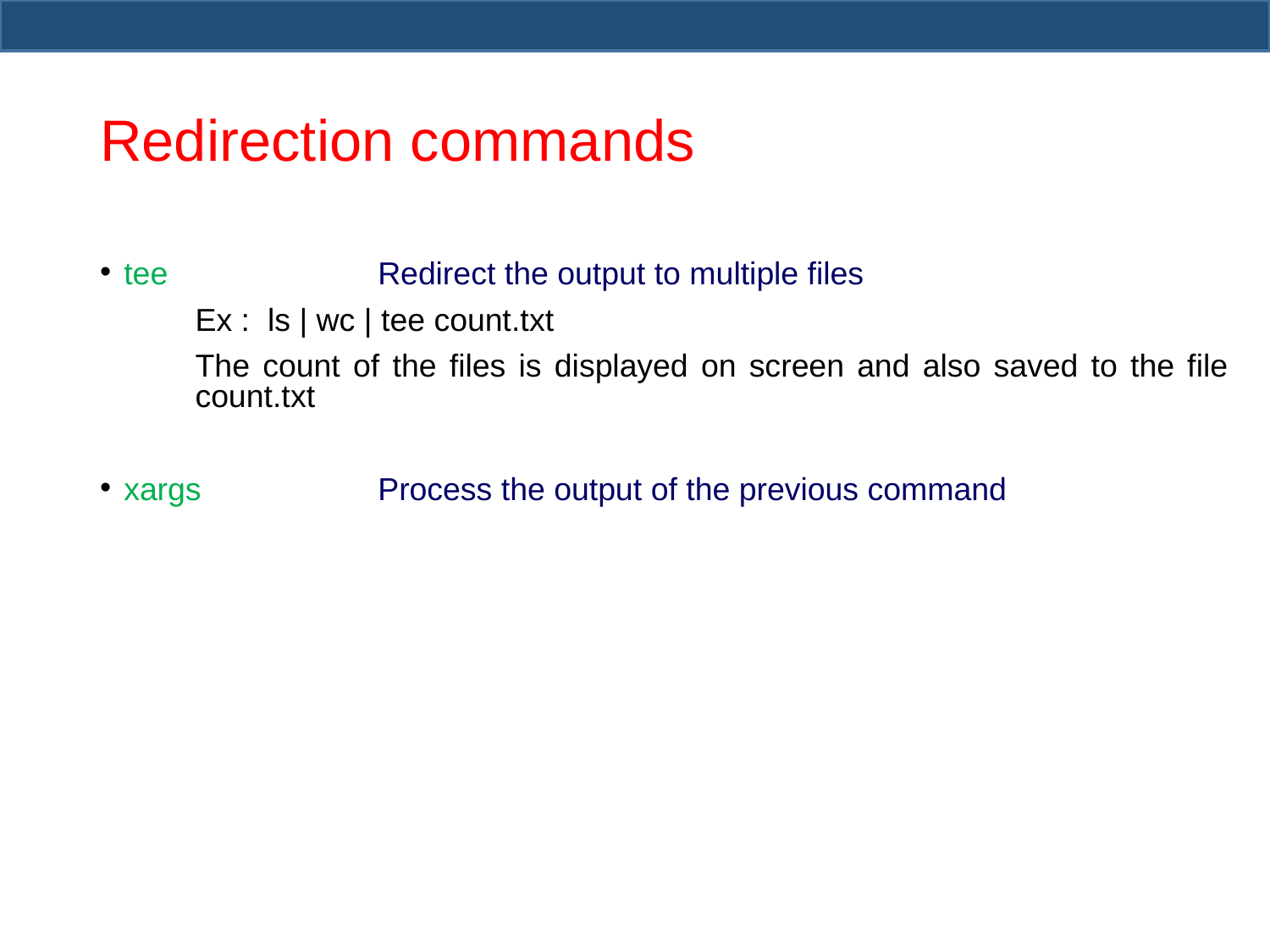

# Redirection commands
tee   		Redirect the output to multiple files
Ex :  ls | wc | tee count.txt
The count of the files is displayed on screen and also saved to the file count.txt

xargs		Process the output of the previous command